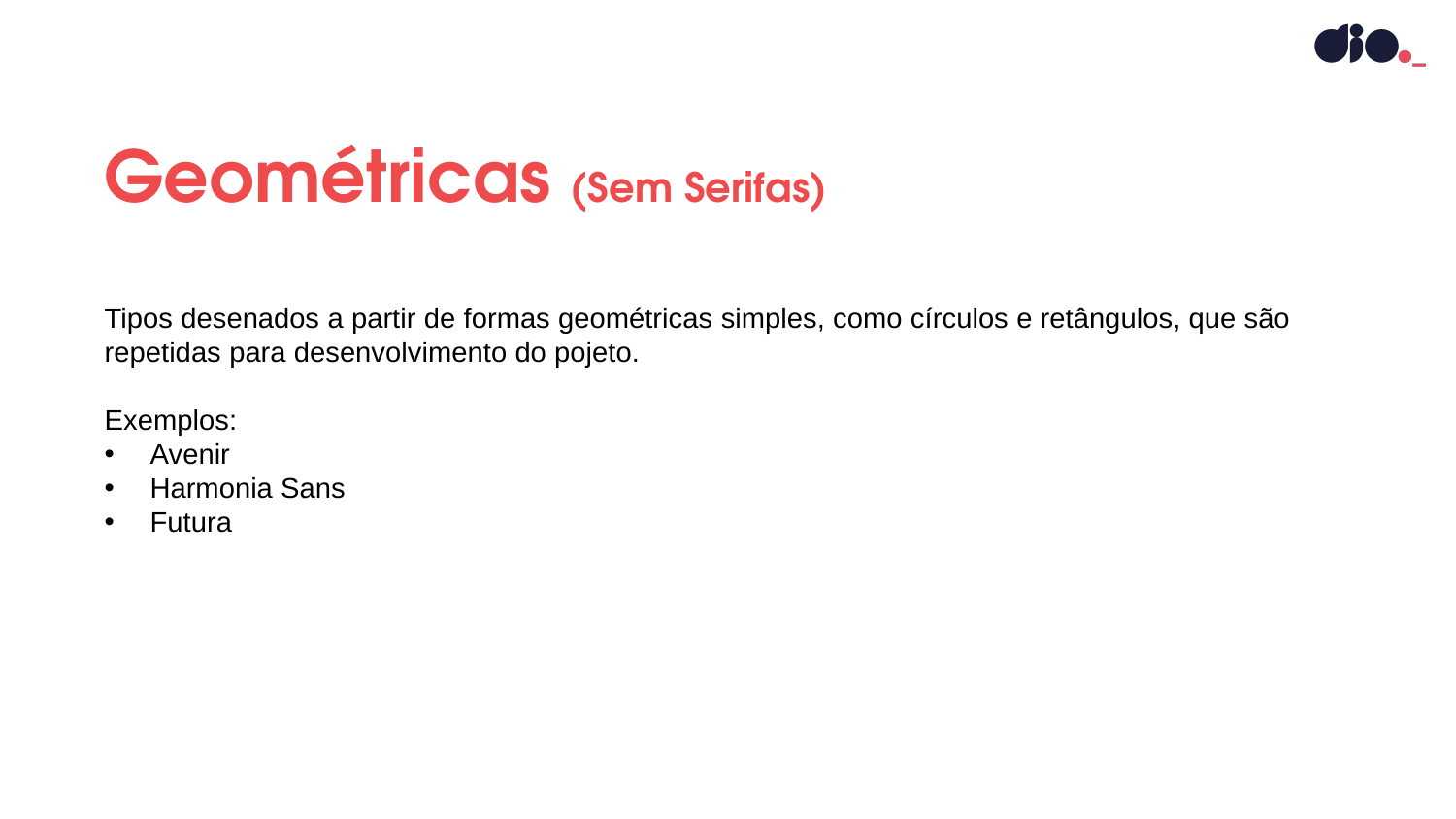

Geométricas (Sem Serifas)
Tipos desenados a partir de formas geométricas simples, como círculos e retângulos, que são repetidas para desenvolvimento do pojeto.

Exemplos:
Avenir
Harmonia Sans
Futura